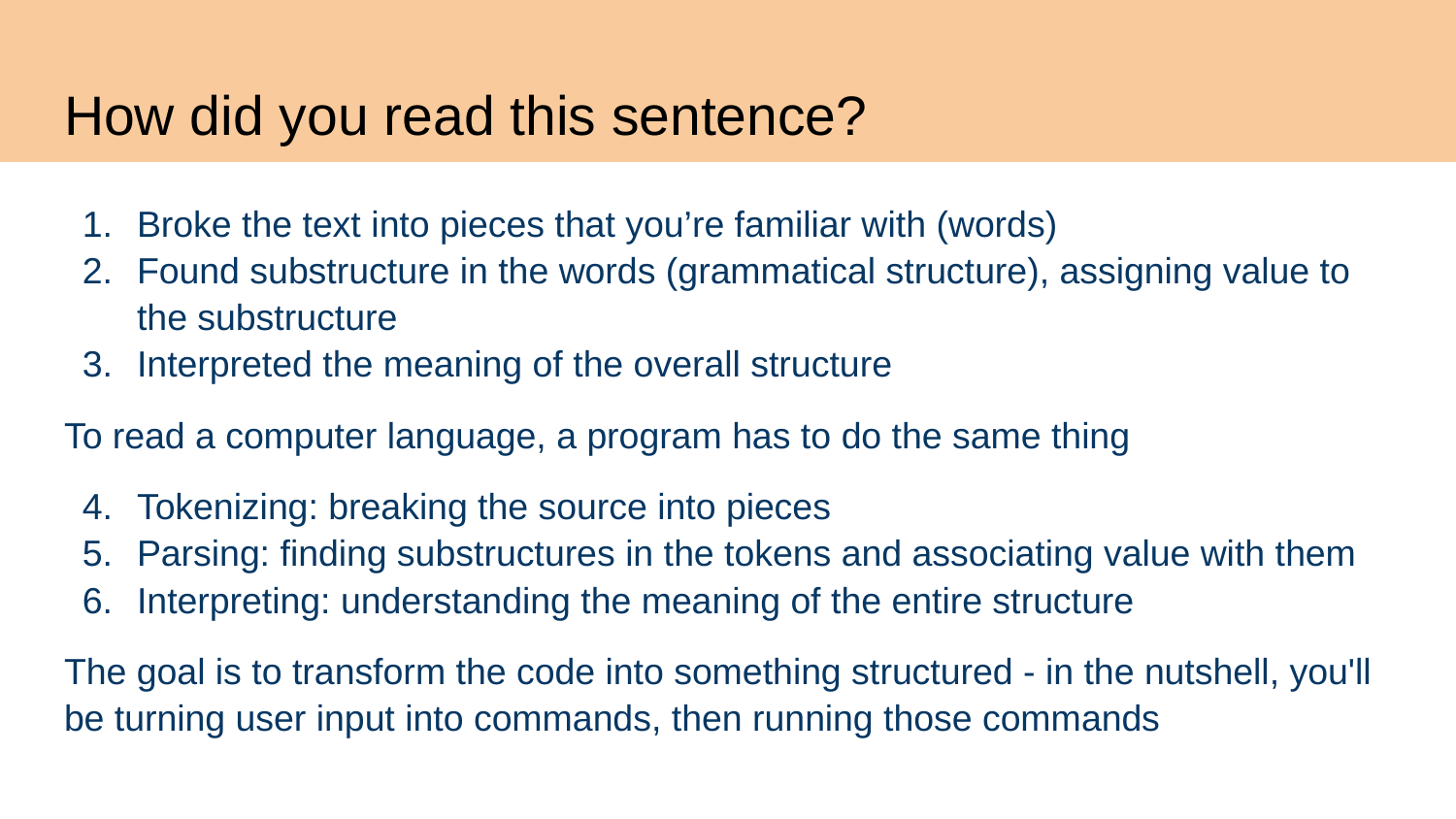

# How did you read this sentence?
Broke the text into pieces that you’re familiar with (words)
Found substructure in the words (grammatical structure), assigning value to the substructure
Interpreted the meaning of the overall structure
To read a computer language, a program has to do the same thing
Tokenizing: breaking the source into pieces
Parsing: finding substructures in the tokens and associating value with them
Interpreting: understanding the meaning of the entire structure
The goal is to transform the code into something structured - in the nutshell, you'll be turning user input into commands, then running those commands